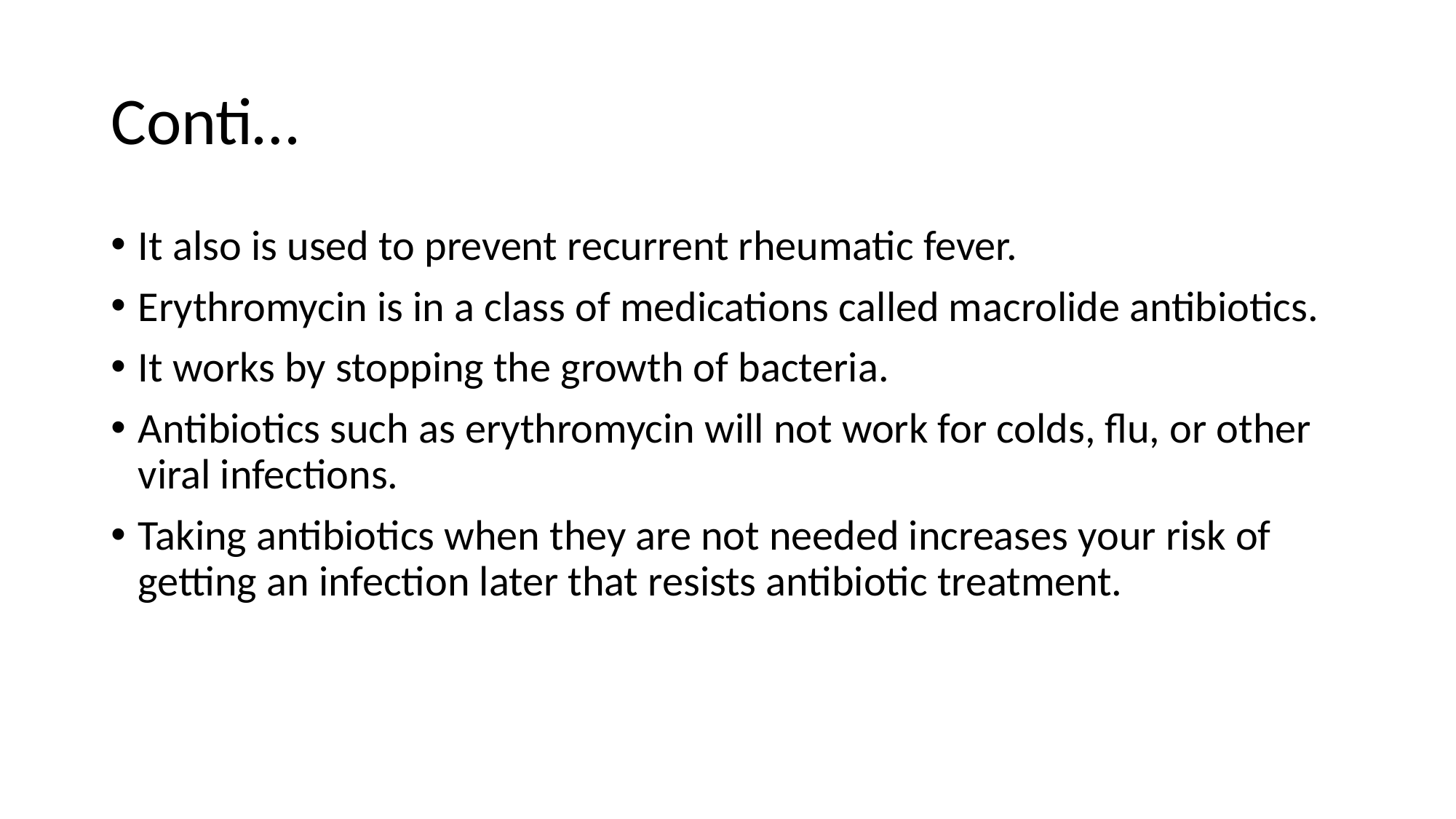

# Conti…
It also is used to prevent recurrent rheumatic fever.
Erythromycin is in a class of medications called macrolide antibiotics.
It works by stopping the growth of bacteria.
Antibiotics such as erythromycin will not work for colds, flu, or other viral infections.
Taking antibiotics when they are not needed increases your risk of getting an infection later that resists antibiotic treatment.